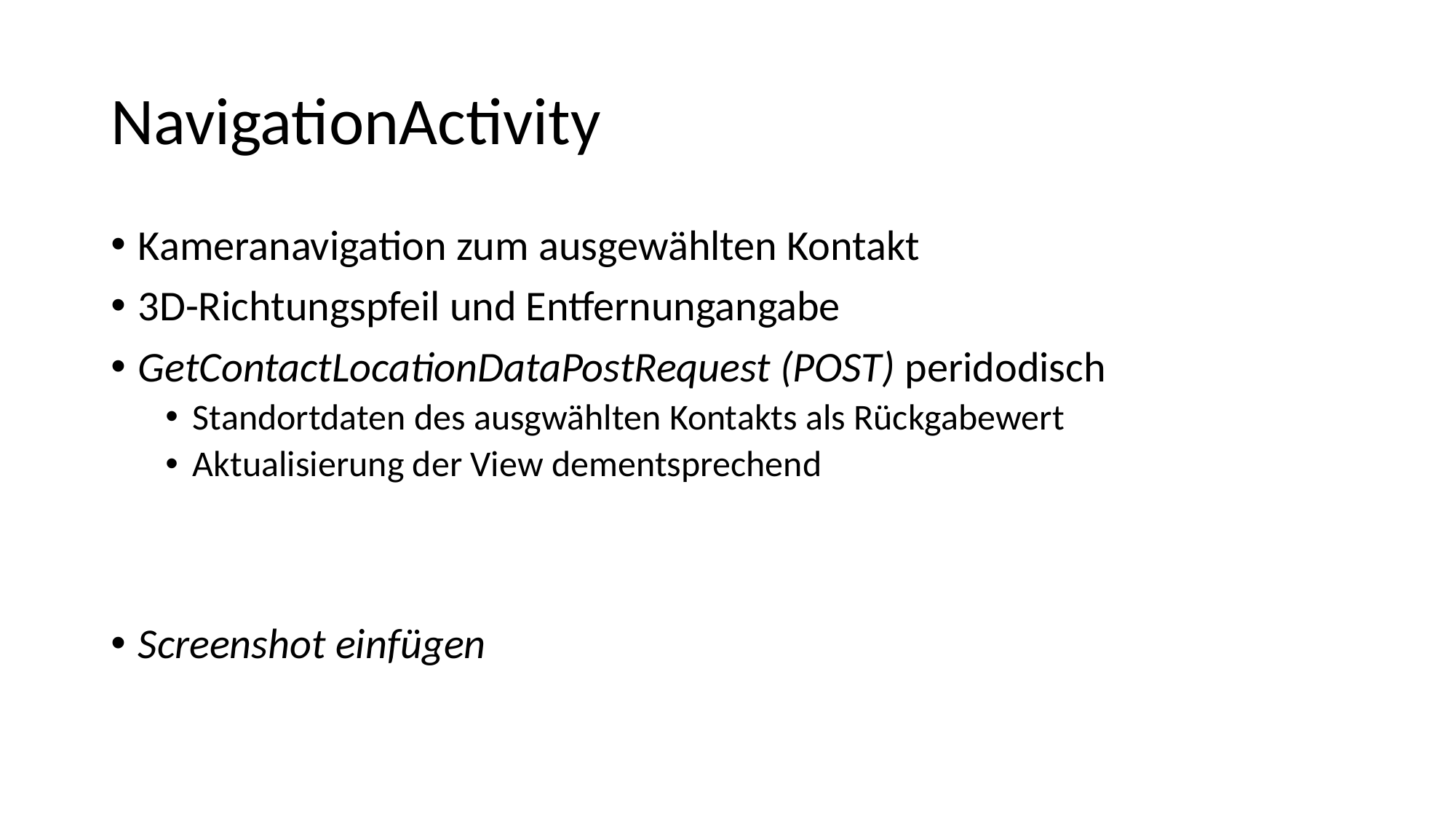

# NavigationActivity
Kameranavigation zum ausgewählten Kontakt
3D-Richtungspfeil und Entfernungangabe
GetContactLocationDataPostRequest (POST) peridodisch
Standortdaten des ausgwählten Kontakts als Rückgabewert
Aktualisierung der View dementsprechend

Screenshot einfügen